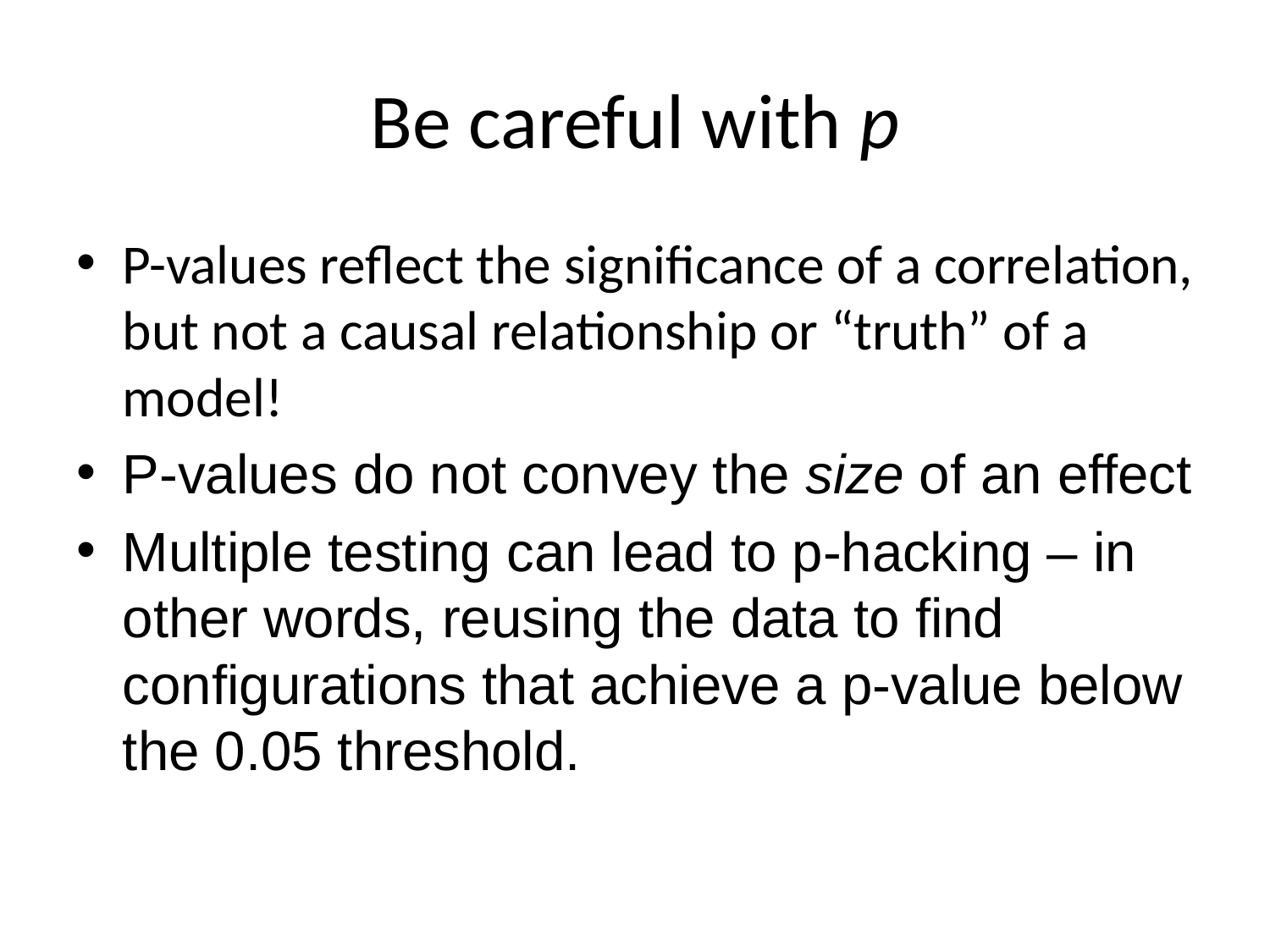

# Be careful with p
P-values reflect the significance of a correlation, but not a causal relationship or “truth” of a model!
P-values do not convey the size of an effect
Multiple testing can lead to p-hacking – in other words, reusing the data to find configurations that achieve a p-value below the 0.05 threshold.